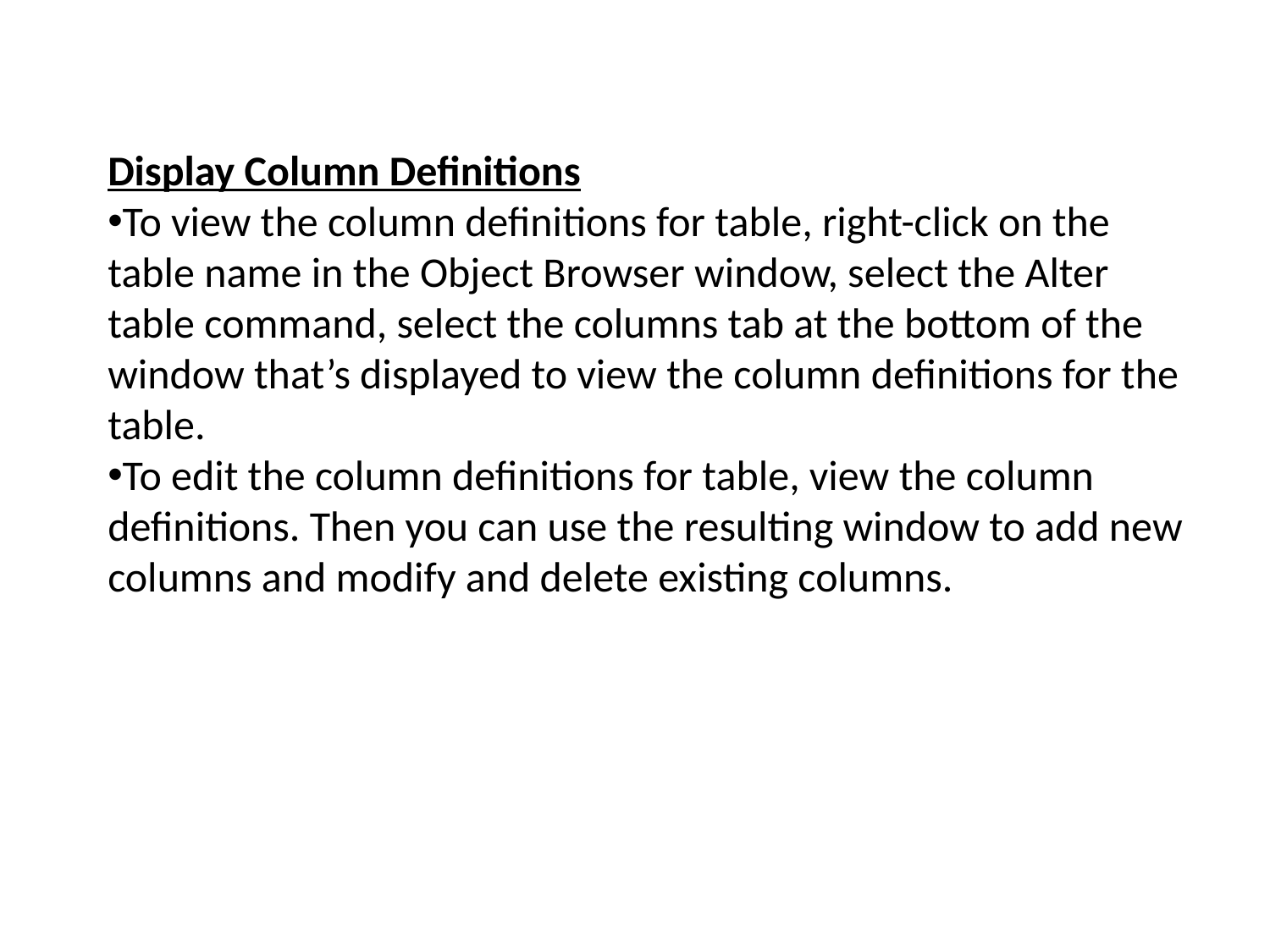

Display Column Definitions
To view the column definitions for table, right-click on the table name in the Object Browser window, select the Alter table command, select the columns tab at the bottom of the window that’s displayed to view the column definitions for the table.
To edit the column definitions for table, view the column definitions. Then you can use the resulting window to add new columns and modify and delete existing columns.